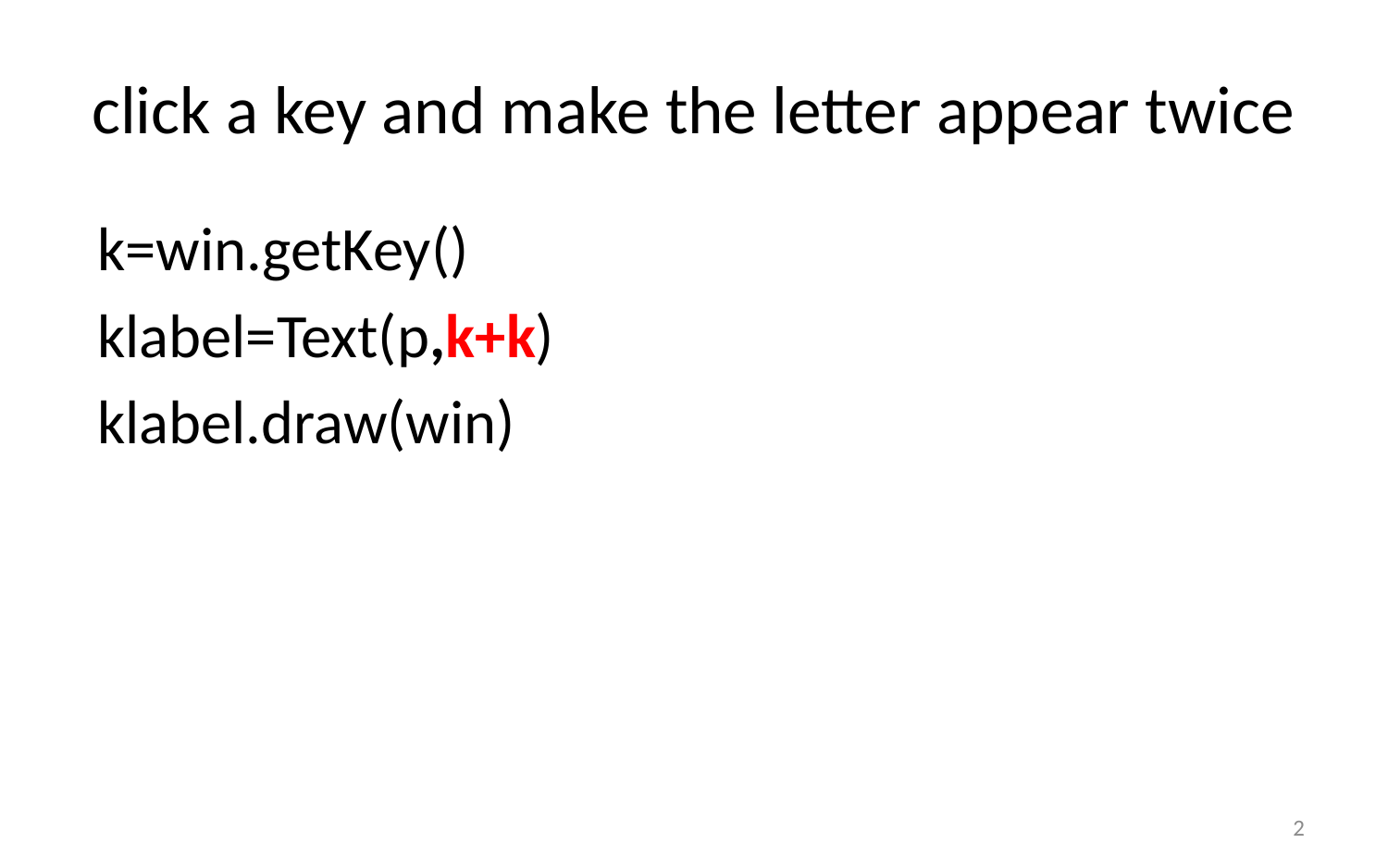

# click a key and make the letter appear twice
 k=win.getKey()
 klabel=Text(p,k+k)
 klabel.draw(win)
2